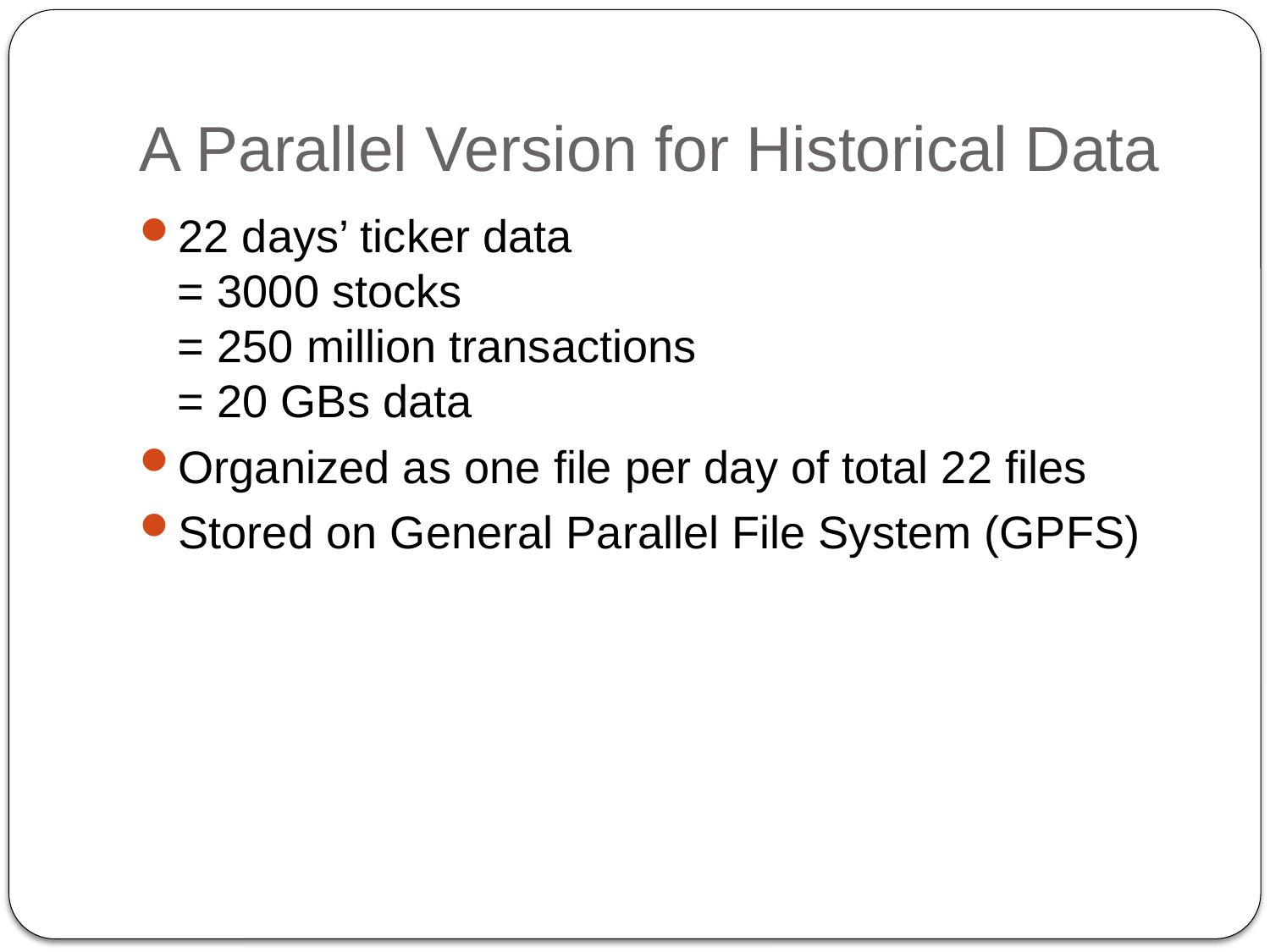

# A Parallel Version for Historical Data
22 days’ ticker data
= 3000 stocks
= 250 million transactions
= 20 GBs data
Organized as one file per day of total 22 files
Stored on General Parallel File System (GPFS)